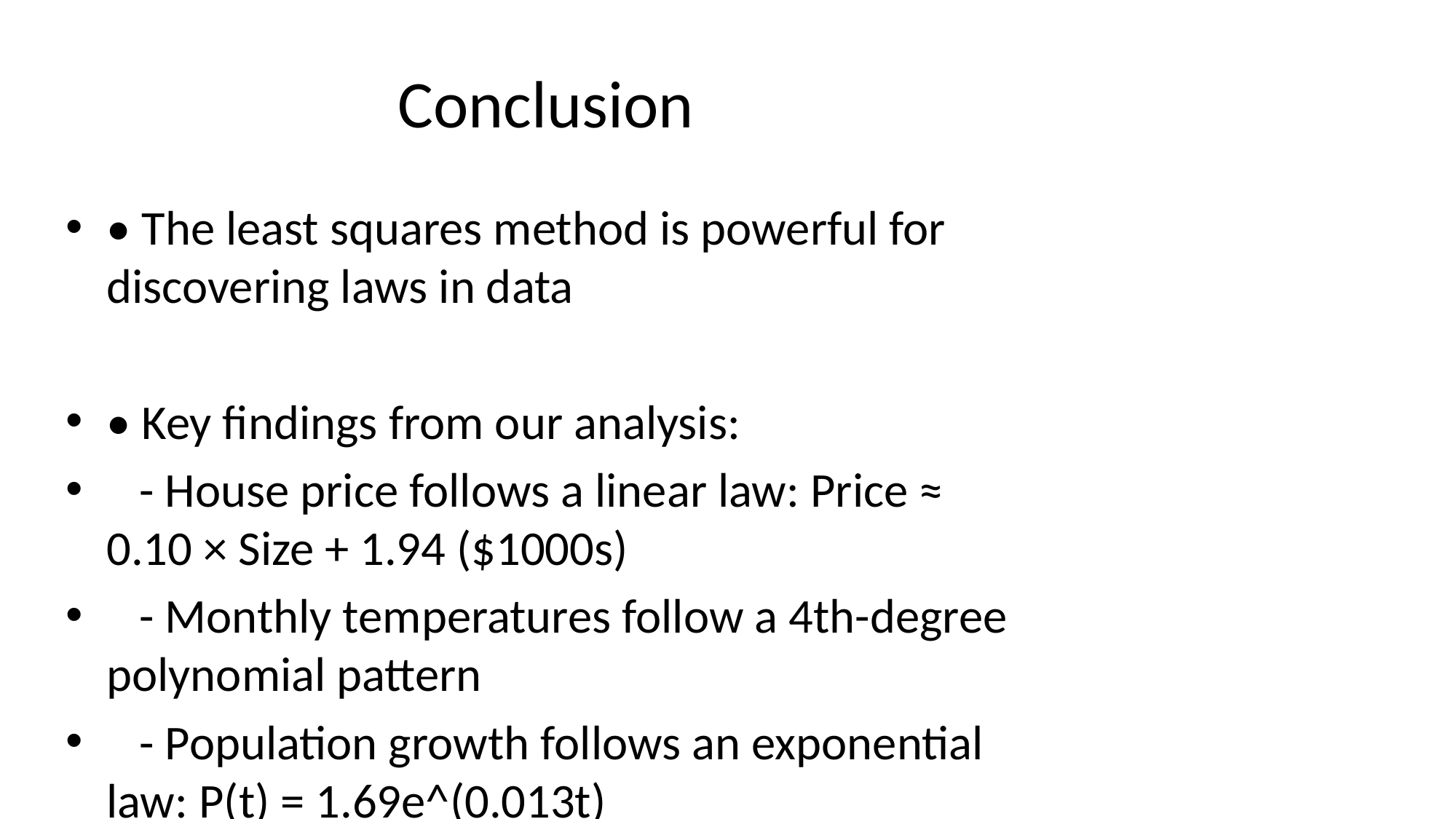

# Conclusion
• The least squares method is powerful for discovering laws in data

• Key findings from our analysis:
   - House price follows a linear law: Price ≈ 0.10 × Size + 1.94 ($1000s)
   - Monthly temperatures follow a 4th-degree polynomial pattern
   - Population growth follows an exponential law: P(t) = 1.69e^(0.013t)

• Applications:
   - Prediction and forecasting
   - Understanding relationships
   - Testing hypotheses
   - Decision-making